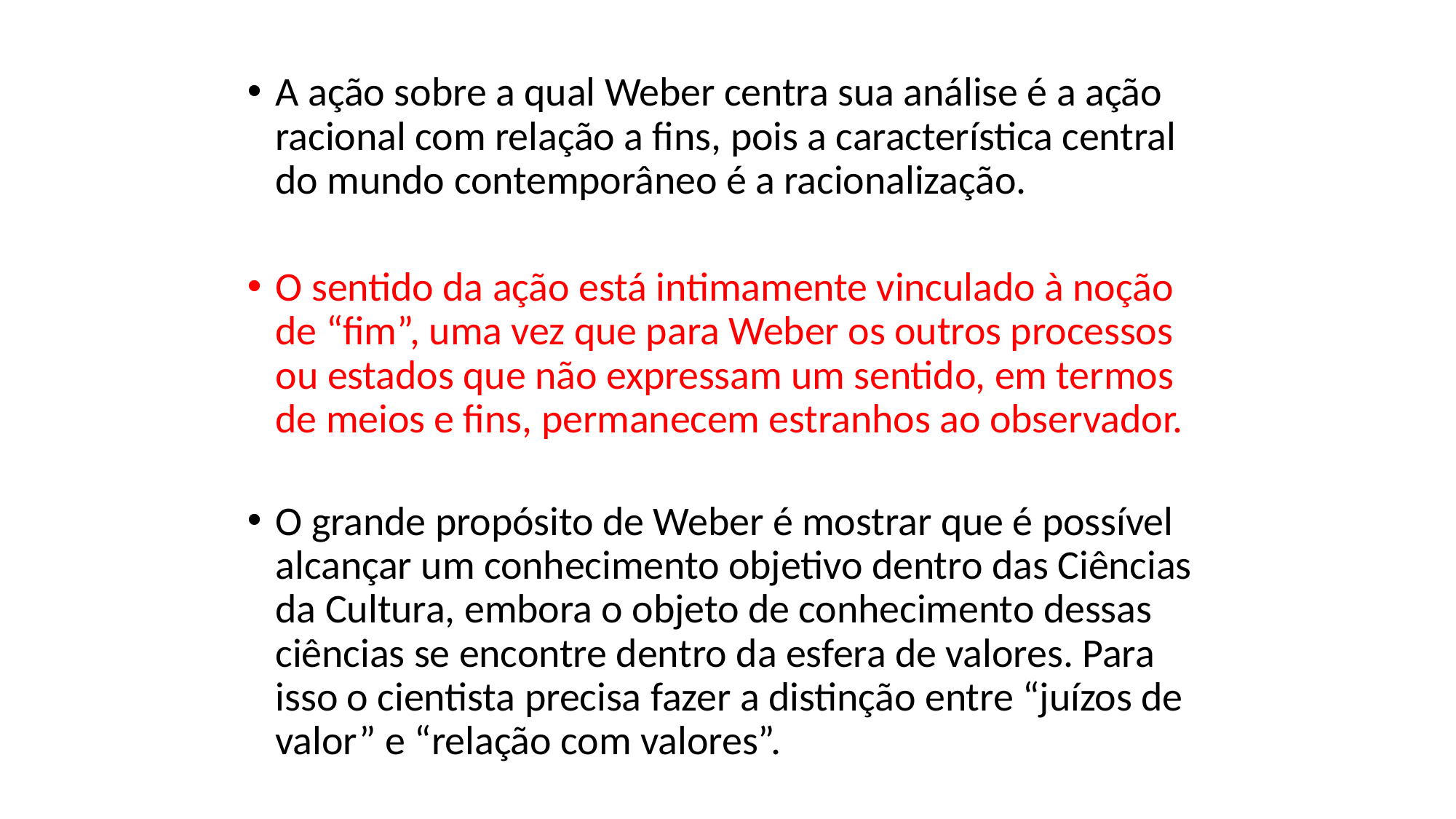

A ação sobre a qual Weber centra sua análise é a ação racional com relação a fins, pois a característica central do mundo contemporâneo é a racionalização.
O sentido da ação está intimamente vinculado à noção de “fim”, uma vez que para Weber os outros processos ou estados que não expressam um sentido, em termos de meios e fins, permanecem estranhos ao observador.
O grande propósito de Weber é mostrar que é possível alcançar um conhecimento objetivo dentro das Ciências da Cultura, embora o objeto de conhecimento dessas ciências se encontre dentro da esfera de valores. Para isso o cientista precisa fazer a distinção entre “juízos de valor” e “relação com valores”.